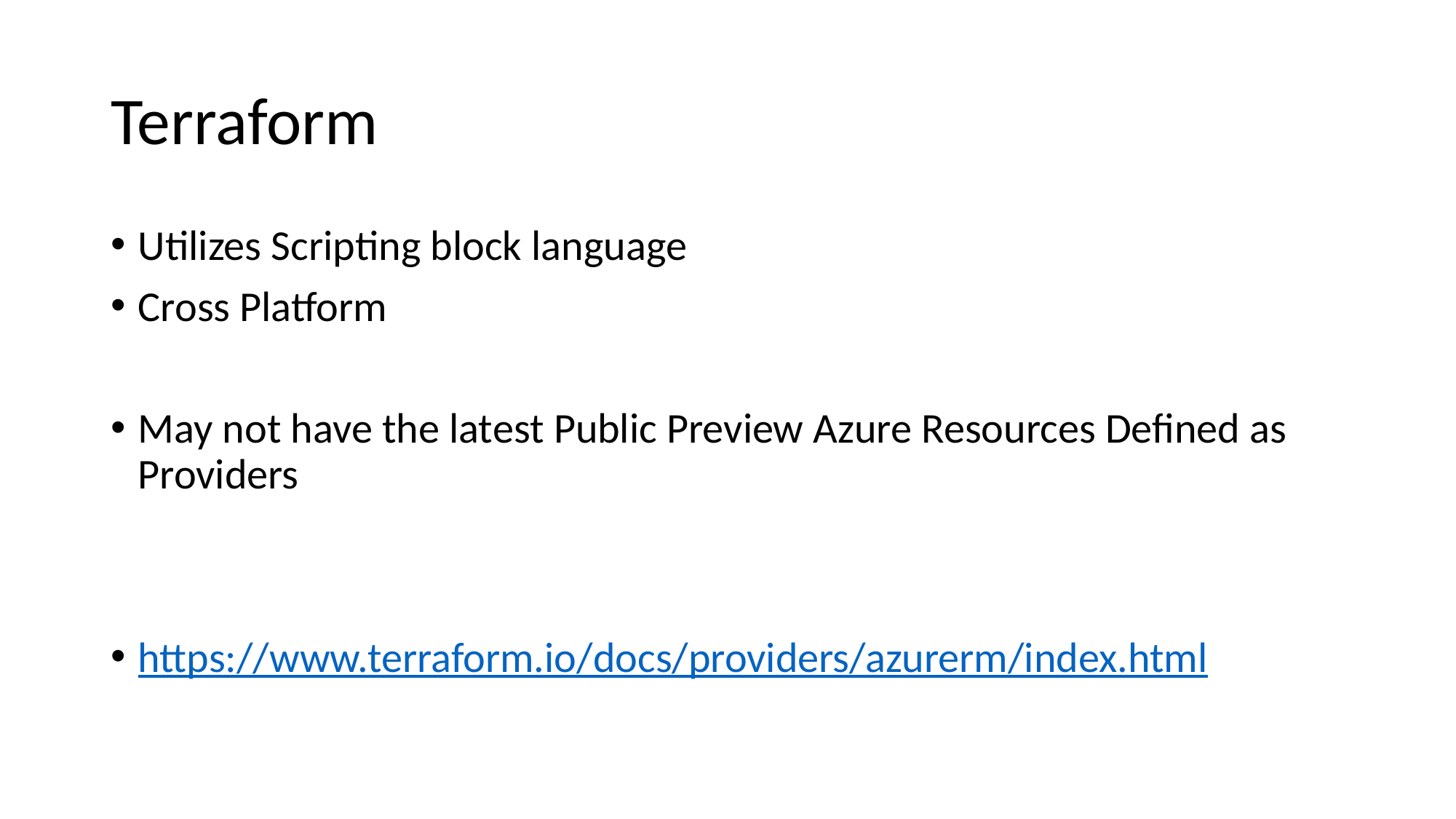

# Terraform
Utilizes Scripting block language
Cross Platform

May not have the latest Public Preview Azure Resources Defined as Providers

https://www.terraform.io/docs/providers/azurerm/index.html